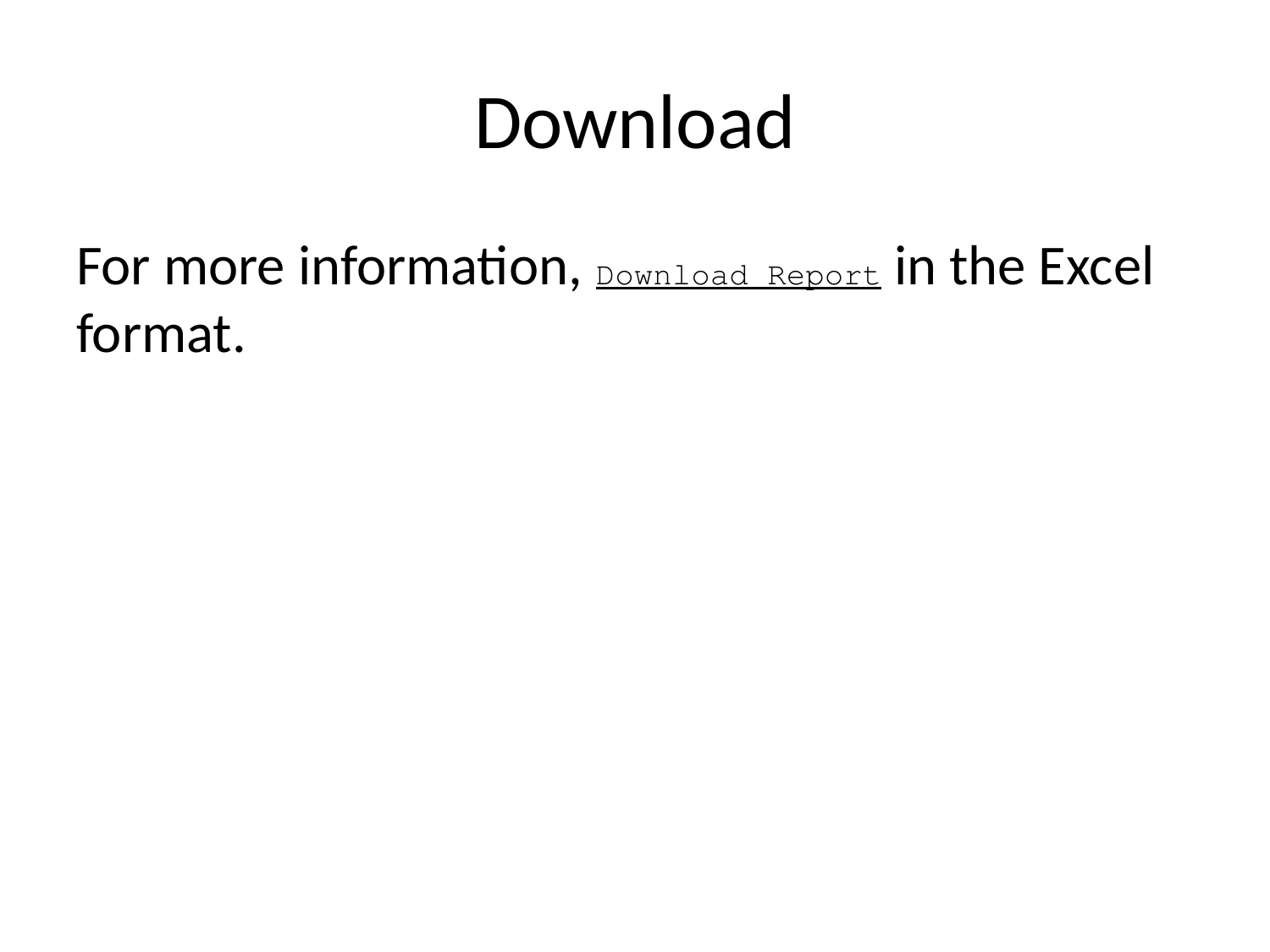

# Download
For more information, Download Report in the Excel format.